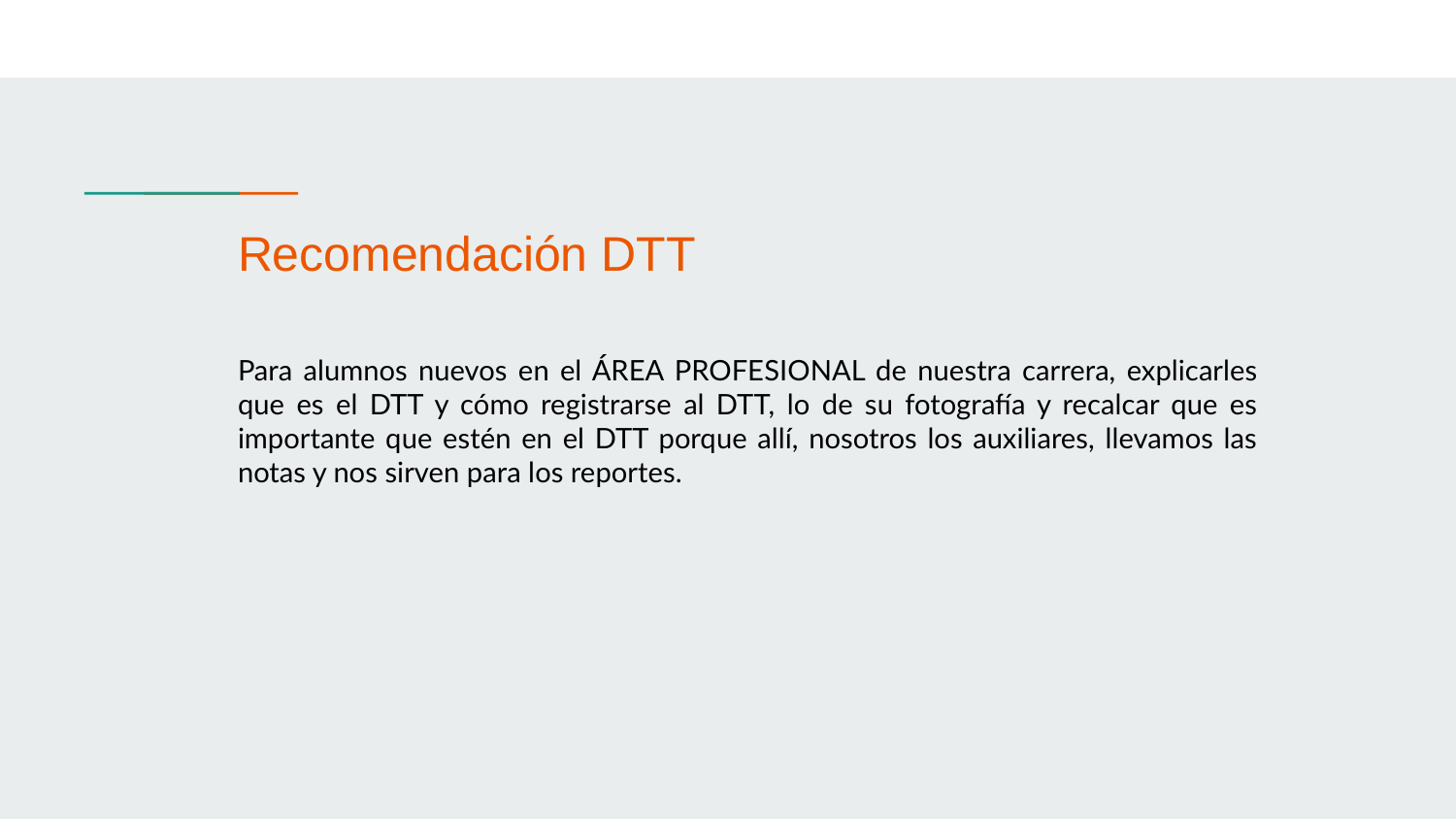

Recomendación DTT
Para alumnos nuevos en el ÁREA PROFESIONAL de nuestra carrera, explicarles que es el DTT y cómo registrarse al DTT, lo de su fotografía y recalcar que es importante que estén en el DTT porque allí, nosotros los auxiliares, llevamos las notas y nos sirven para los reportes.